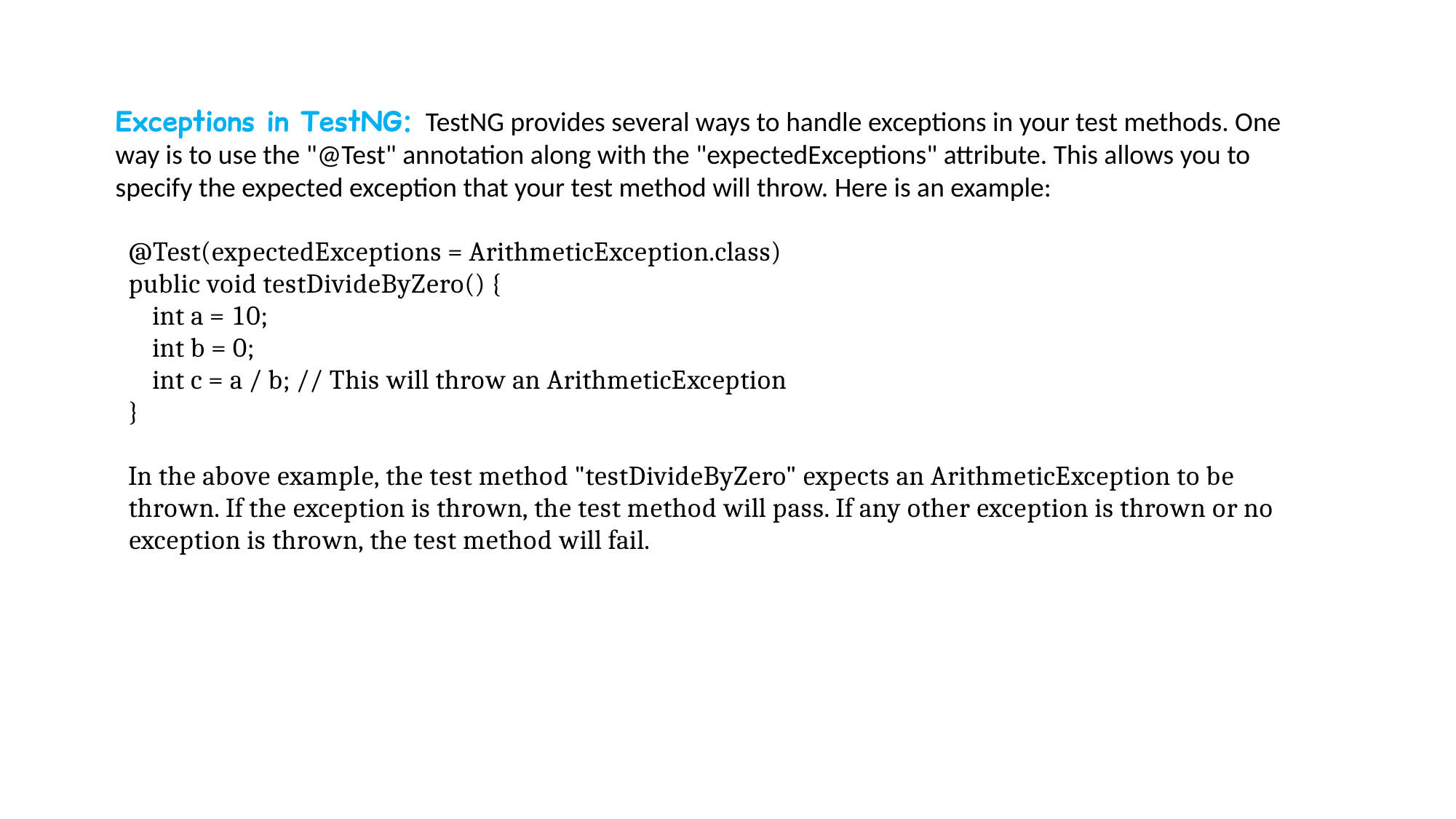

Exceptions in TestNG: TestNG provides several ways to handle exceptions in your test methods. One way is to use the "@Test" annotation along with the "expectedExceptions" attribute. This allows you to specify the expected exception that your test method will throw. Here is an example:

| @Test(expectedExceptions = ArithmeticException.class) public void testDivideByZero() { int a = 10; int b = 0; int c = a / b; // This will throw an ArithmeticException } In the above example, the test method "testDivideByZero" expects an ArithmeticException to be thrown. If the exception is thrown, the test method will pass. If any other exception is thrown or no exception is thrown, the test method will fail. |
| --- |